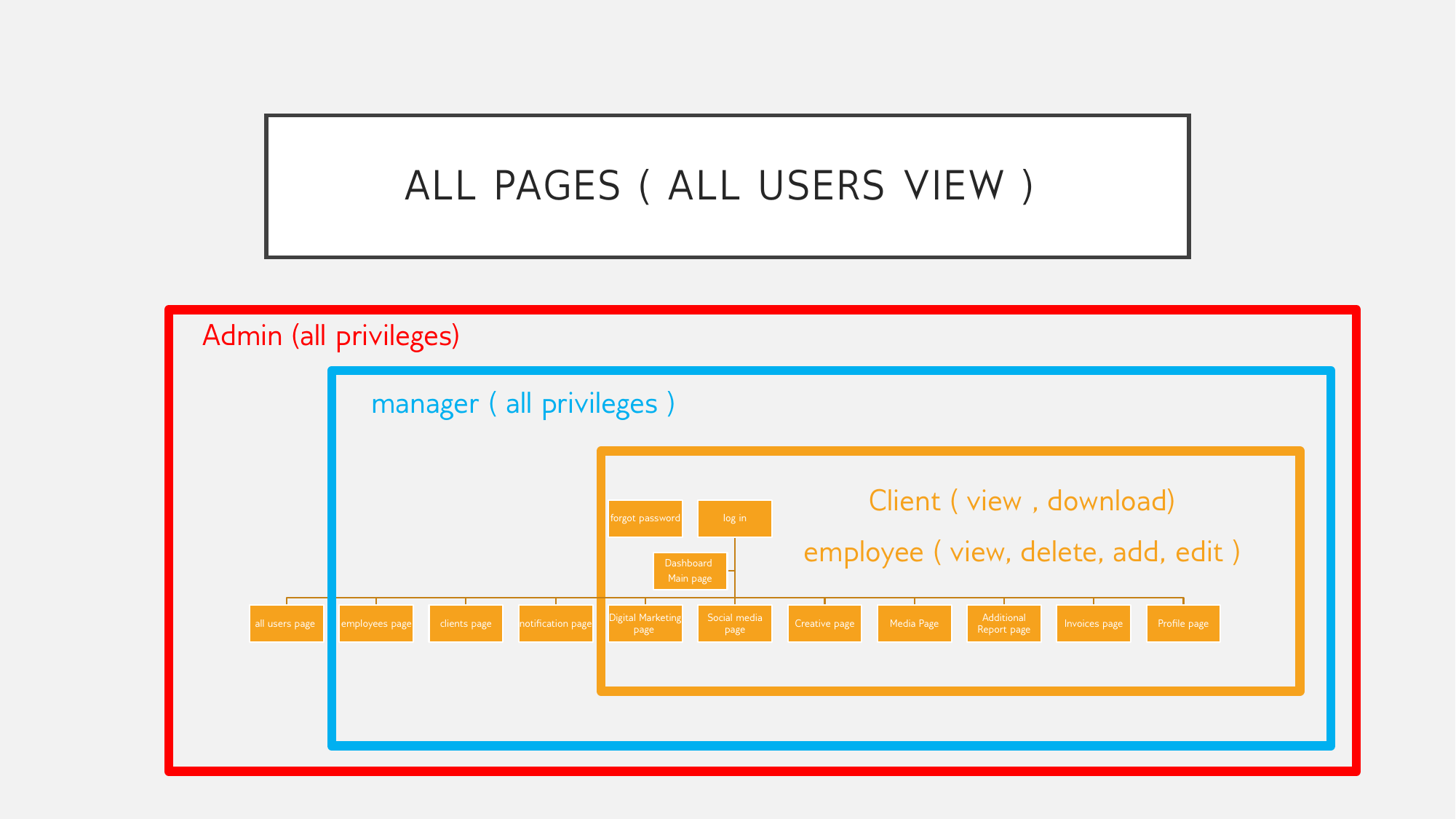

# All pages ( all users View )

Admin (all privileges)
forgot password
log in
all users page
employees page
clients page
notification page
Digital Marketing page
Social media page
Creative page
Media Page
Additional Report page
Invoices page
Profile page
Dashboard
Main page

manager ( all privileges )

Client ( view , download)
employee ( view, delete, add, edit )